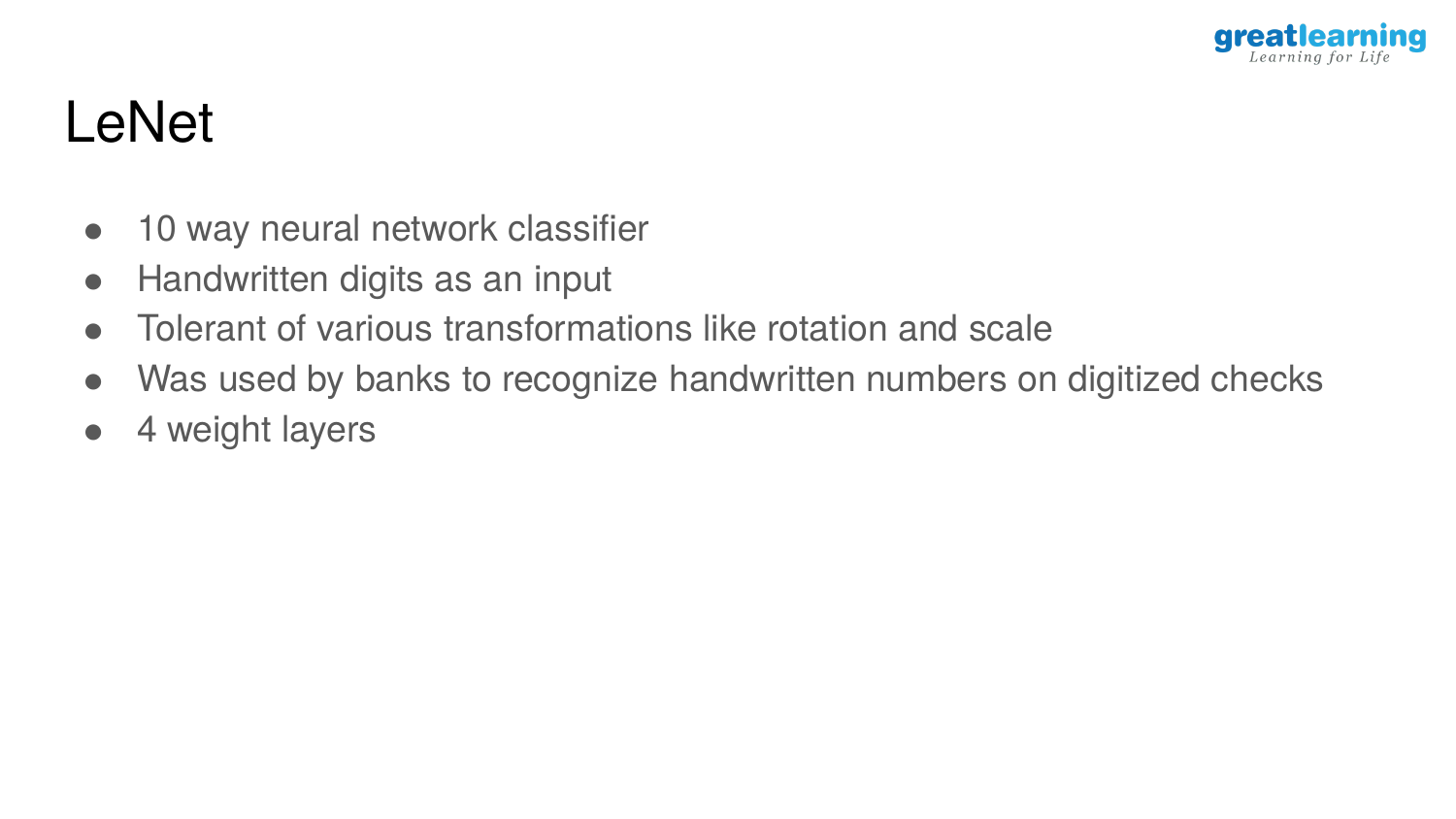

# LeNet
10 way neural network classifier
Handwritten digits as an input
Tolerant of various transformations like rotation and scale
Was used by banks to recognize handwritten numbers on digitized checks
4 weight layers